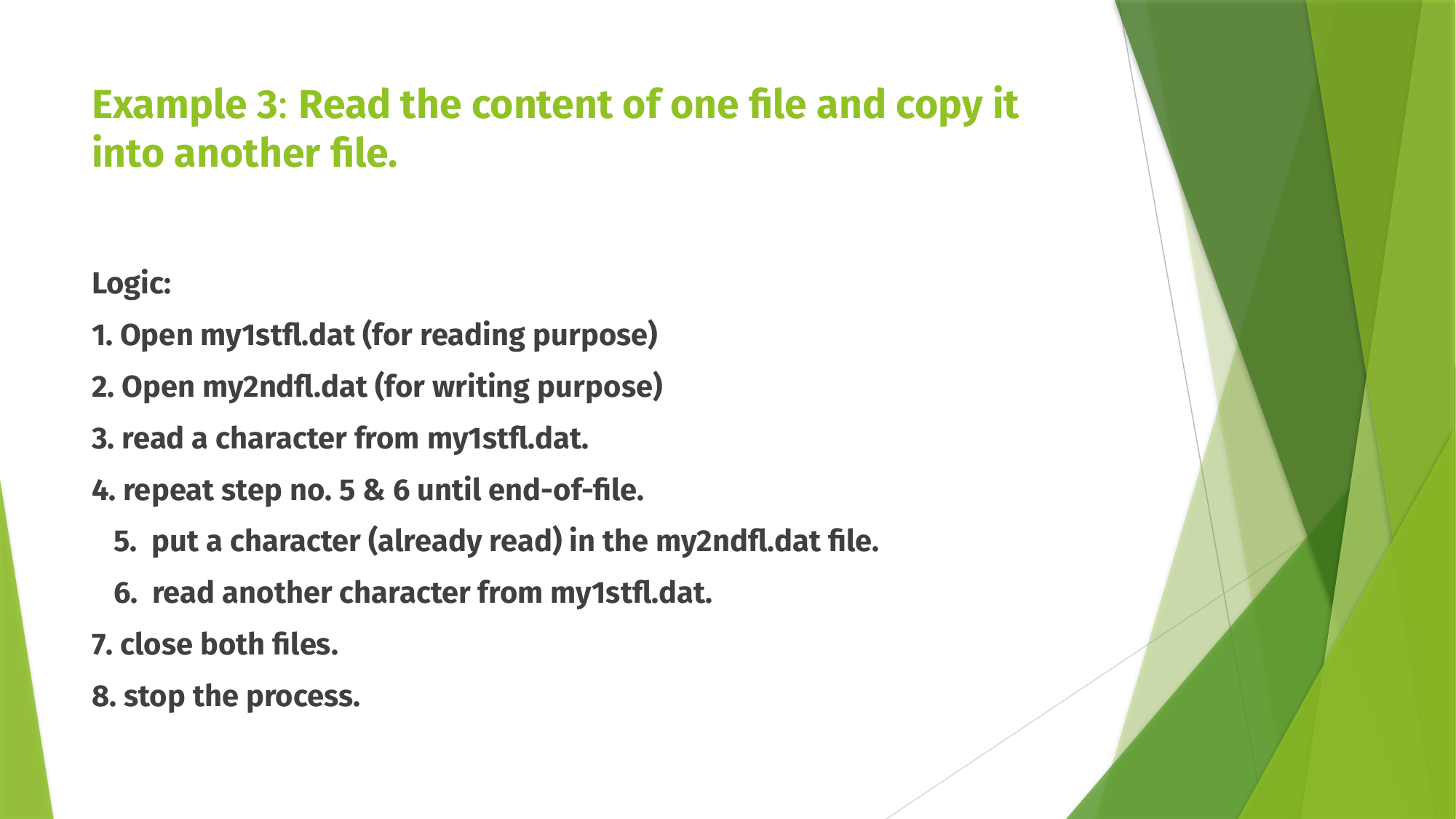

# Example 3: Read the content of one file and copy it into another file.
Logic:
1. Open my1stfl.dat (for reading purpose)
2. Open my2ndfl.dat (for writing purpose)
3. read a character from my1stfl.dat.
4. repeat step no. 5 & 6 until end-of-file.
   5.  put a character (already read) in the my2ndfl.dat file.
   6.  read another character from my1stfl.dat.
7. close both files.
8. stop the process.